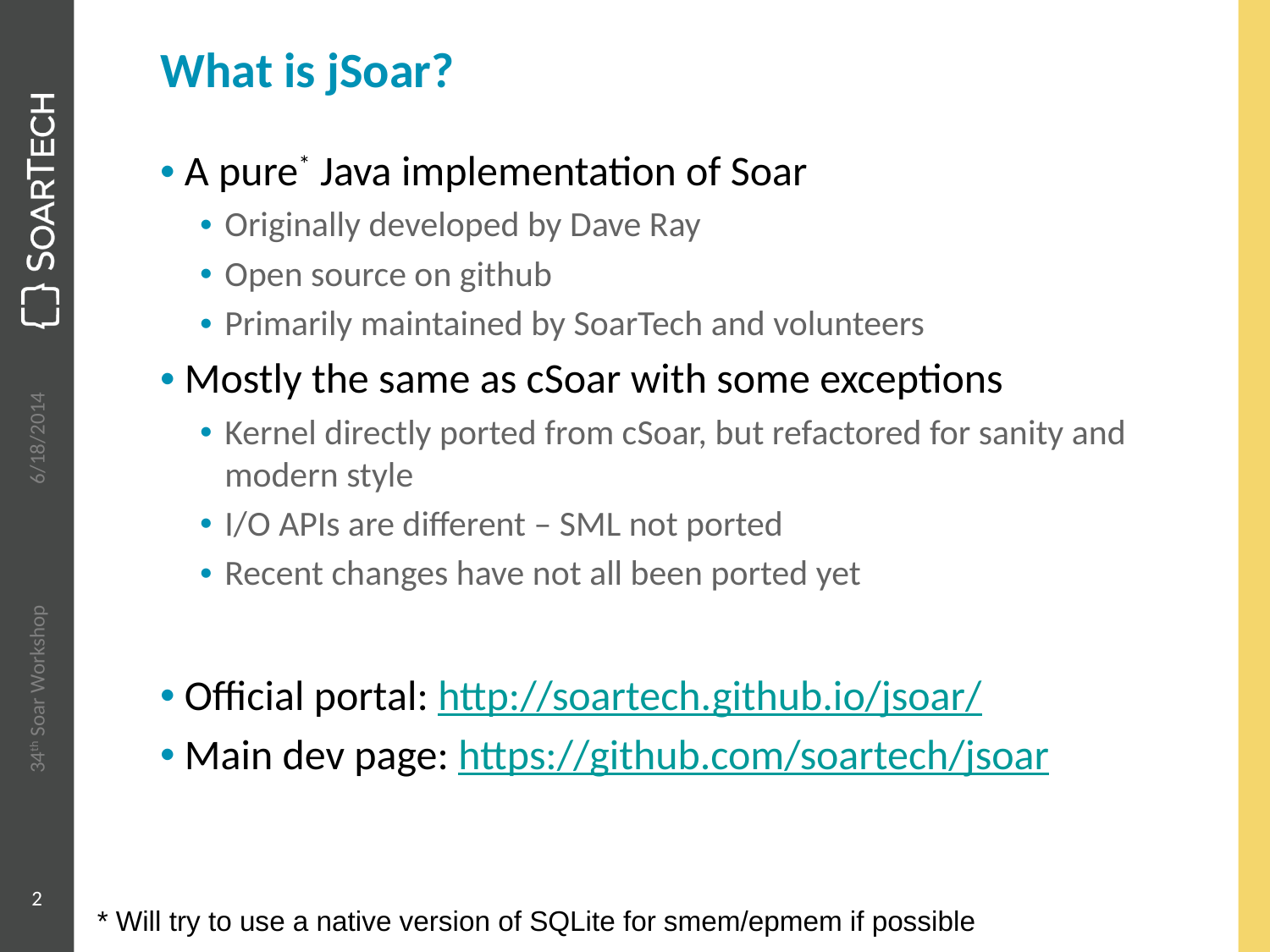

# What is jSoar?
A pure* Java implementation of Soar
Originally developed by Dave Ray
Open source on github
Primarily maintained by SoarTech and volunteers
Mostly the same as cSoar with some exceptions
Kernel directly ported from cSoar, but refactored for sanity and modern style
I/O APIs are different – SML not ported
Recent changes have not all been ported yet

Official portal: http://soartech.github.io/jsoar/
Main dev page: https://github.com/soartech/jsoar
6/18/2014
34th Soar Workshop
2
* Will try to use a native version of SQLite for smem/epmem if possible